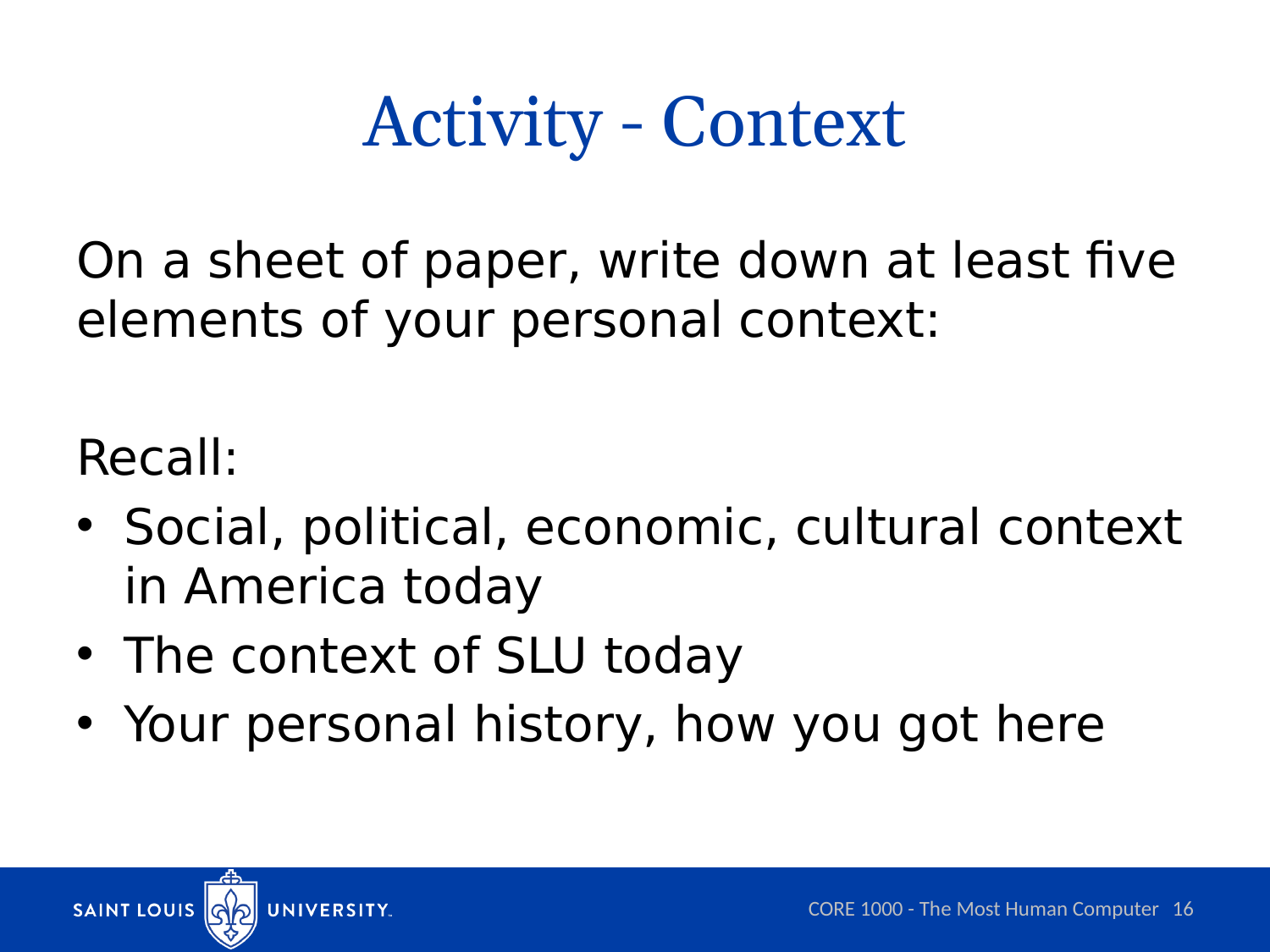

# Activity - Context
On a sheet of paper, write down at least five elements of your personal context:

Recall:
Social, political, economic, cultural context in America today
The context of SLU today
Your personal history, how you got here
CORE 1000 - The Most Human Computer
16